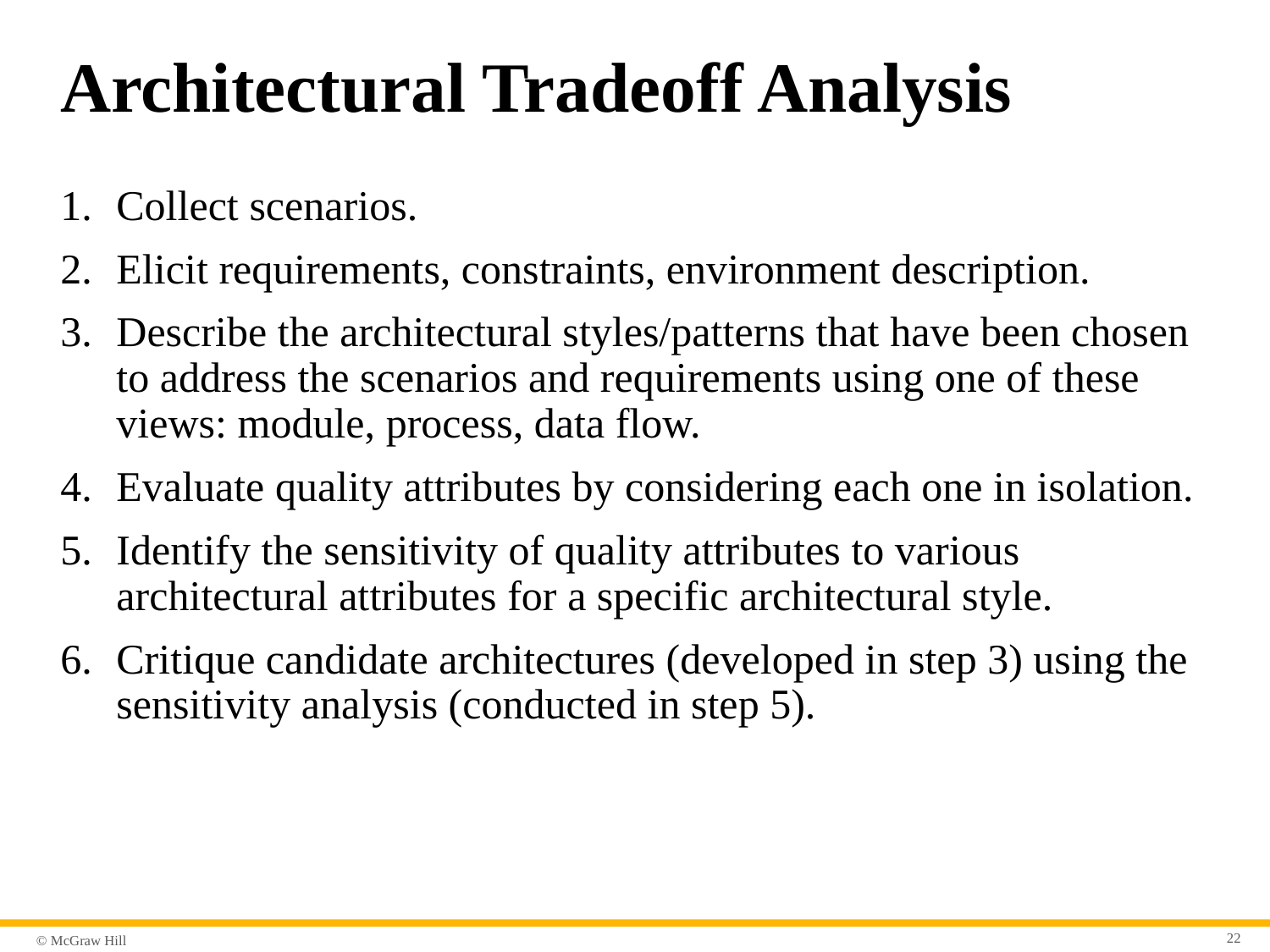

# Architectural Tradeoff Analysis
Collect scenarios.
Elicit requirements, constraints, environment description.
Describe the architectural styles/patterns that have been chosen to address the scenarios and requirements using one of these views: module, process, data flow.
Evaluate quality attributes by considering each one in isolation.
Identify the sensitivity of quality attributes to various architectural attributes for a specific architectural style.
Critique candidate architectures (developed in step 3) using the sensitivity analysis (conducted in step 5).
22